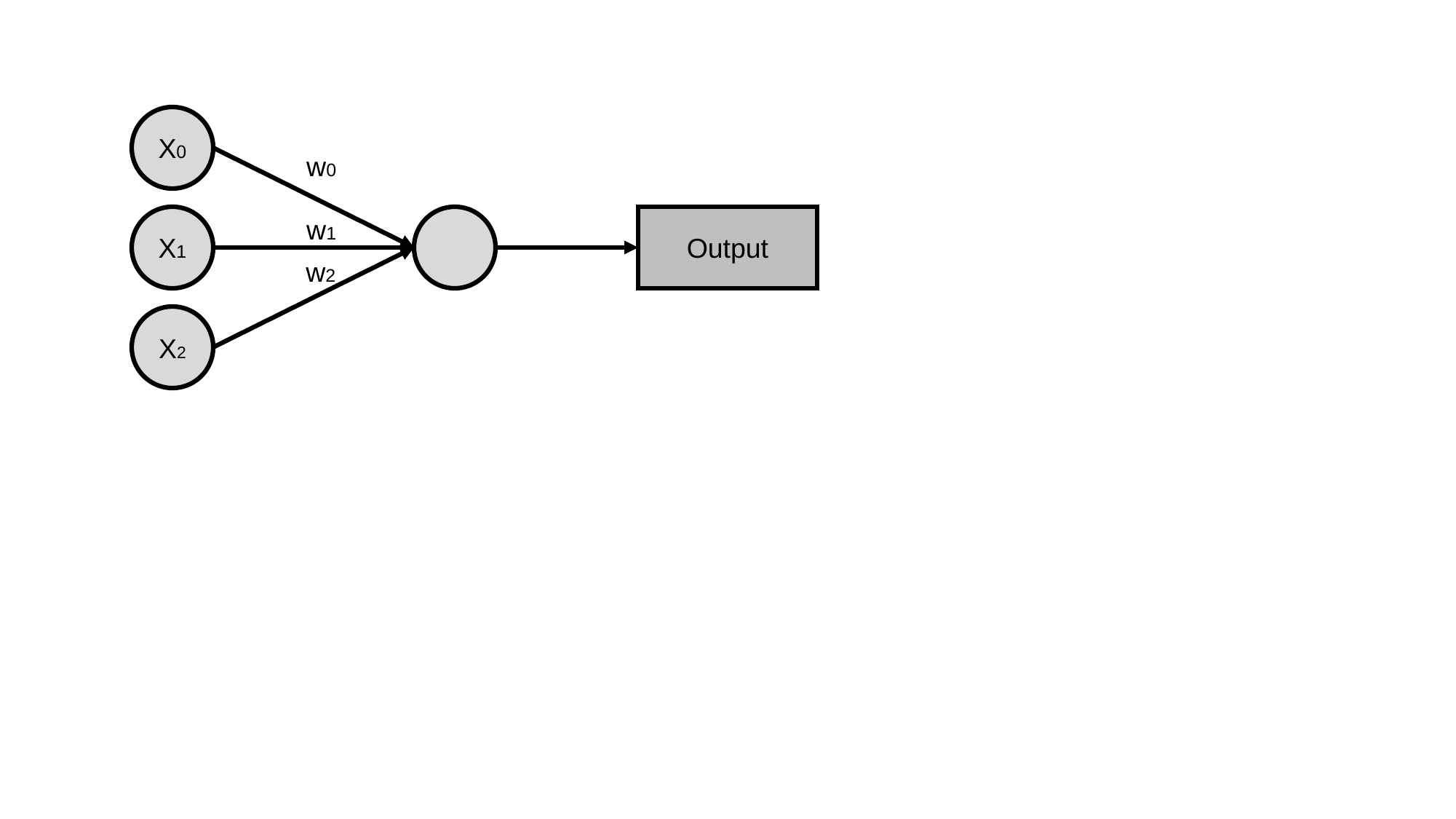

X0
w0
Output
X1

w1
w2
X2